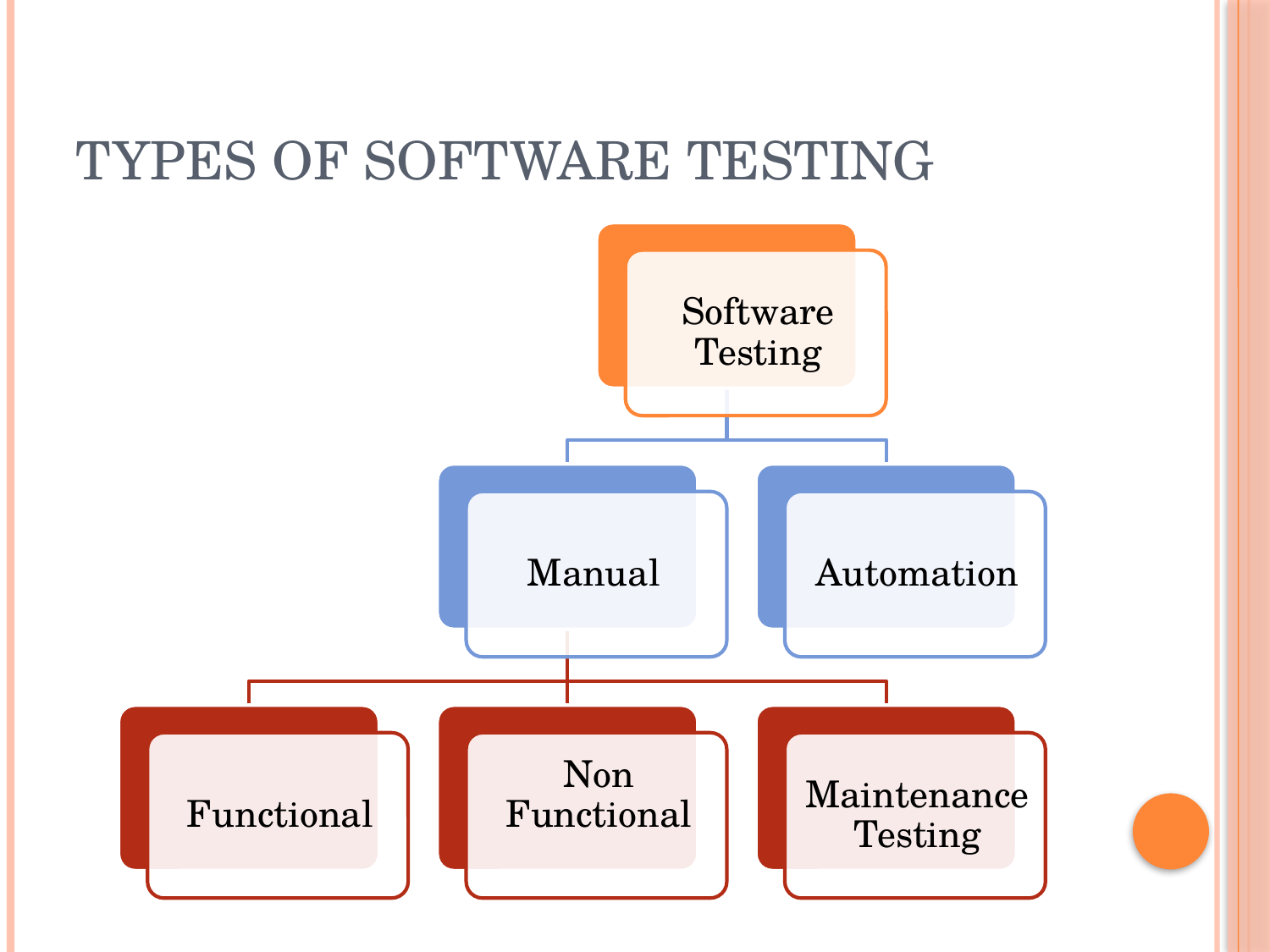

# Types of software testing
Software Testing
Manual
Functional
Non Functional
Maintenance Testing
Automation